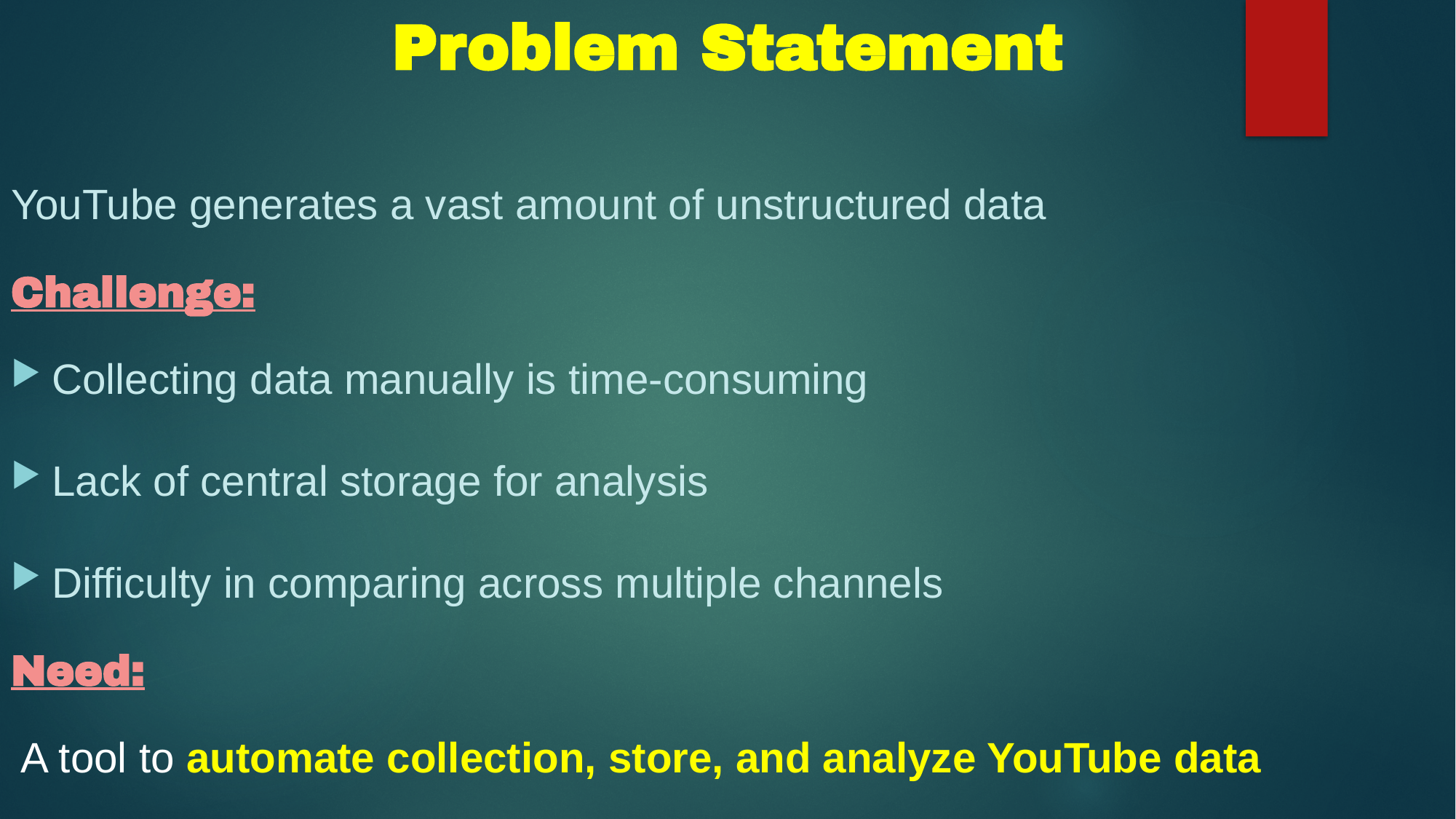

# Problem Statement
YouTube generates a vast amount of unstructured data

Challenge:

Collecting data manually is time-consuming

Lack of central storage for analysis

Difficulty in comparing across multiple channels

Need:

 A tool to automate collection, store, and analyze YouTube data